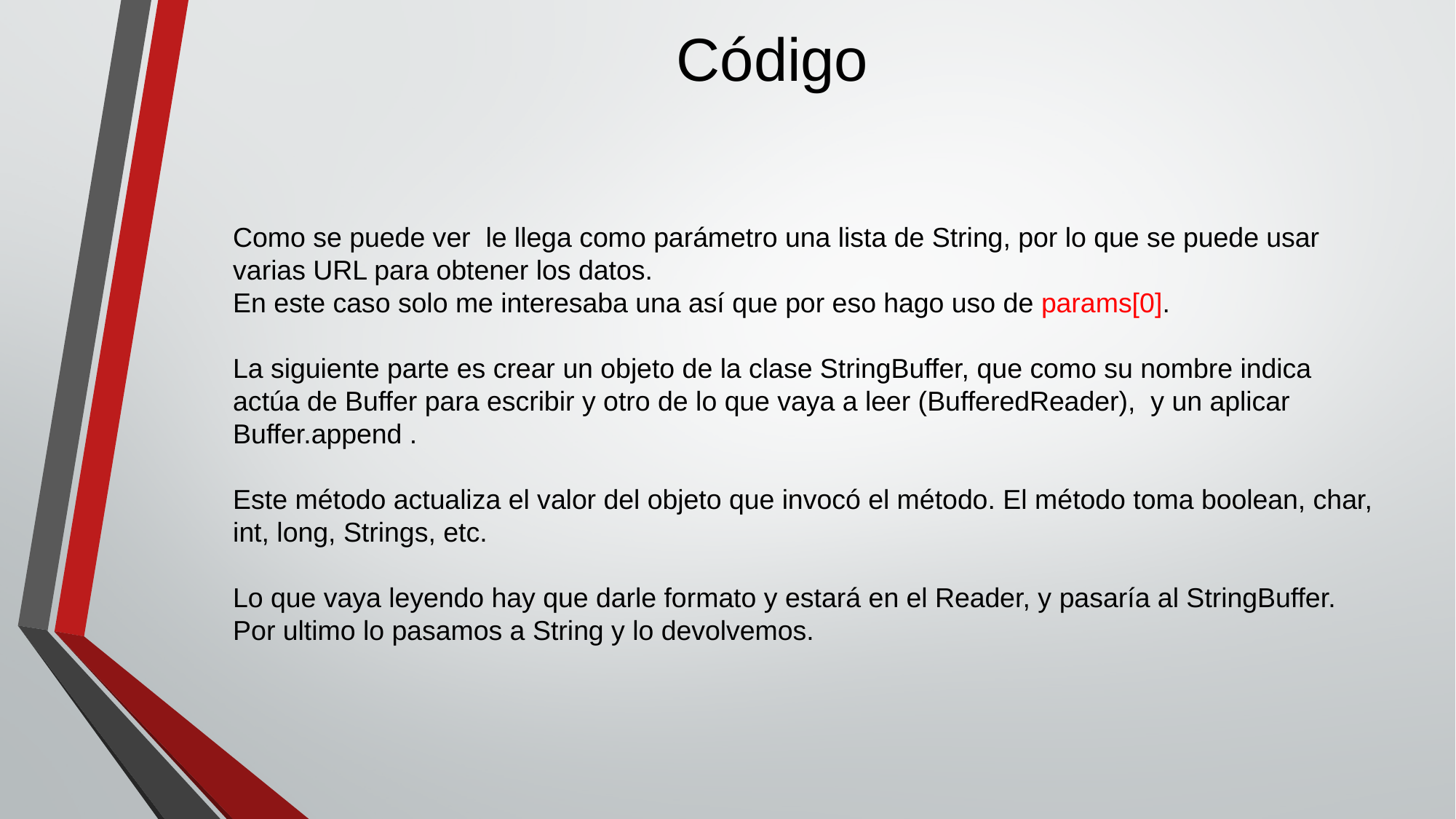

# Código
Como se puede ver  le llega como parámetro una lista de String, por lo que se puede usar varias URL para obtener los datos.
En este caso solo me interesaba una así que por eso hago uso de params[0].

La siguiente parte es crear un objeto de la clase StringBuffer, que como su nombre indica actúa de Buffer para escribir y otro de lo que vaya a leer (BufferedReader),  y un aplicar Buffer.append .

Este método actualiza el valor del objeto que invocó el método. El método toma boolean, char, int, long, Strings, etc.

Lo que vaya leyendo hay que darle formato y estará en el Reader, y pasaría al StringBuffer.
Por ultimo lo pasamos a String y lo devolvemos.